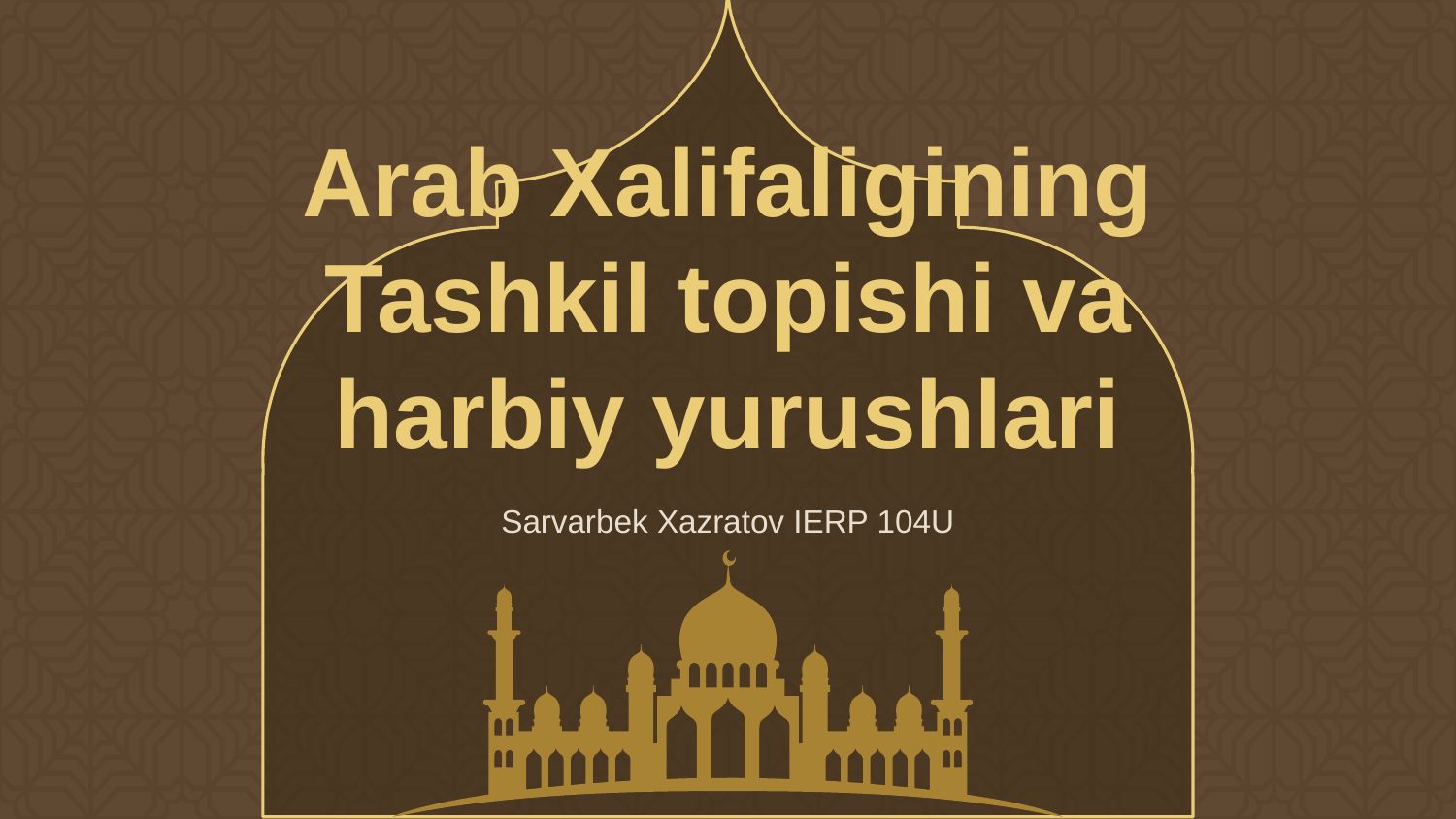

# Arab Xalifaligining Tashkil topishi va harbiy yurushlari
Sarvarbek Xazratov IERP 104U